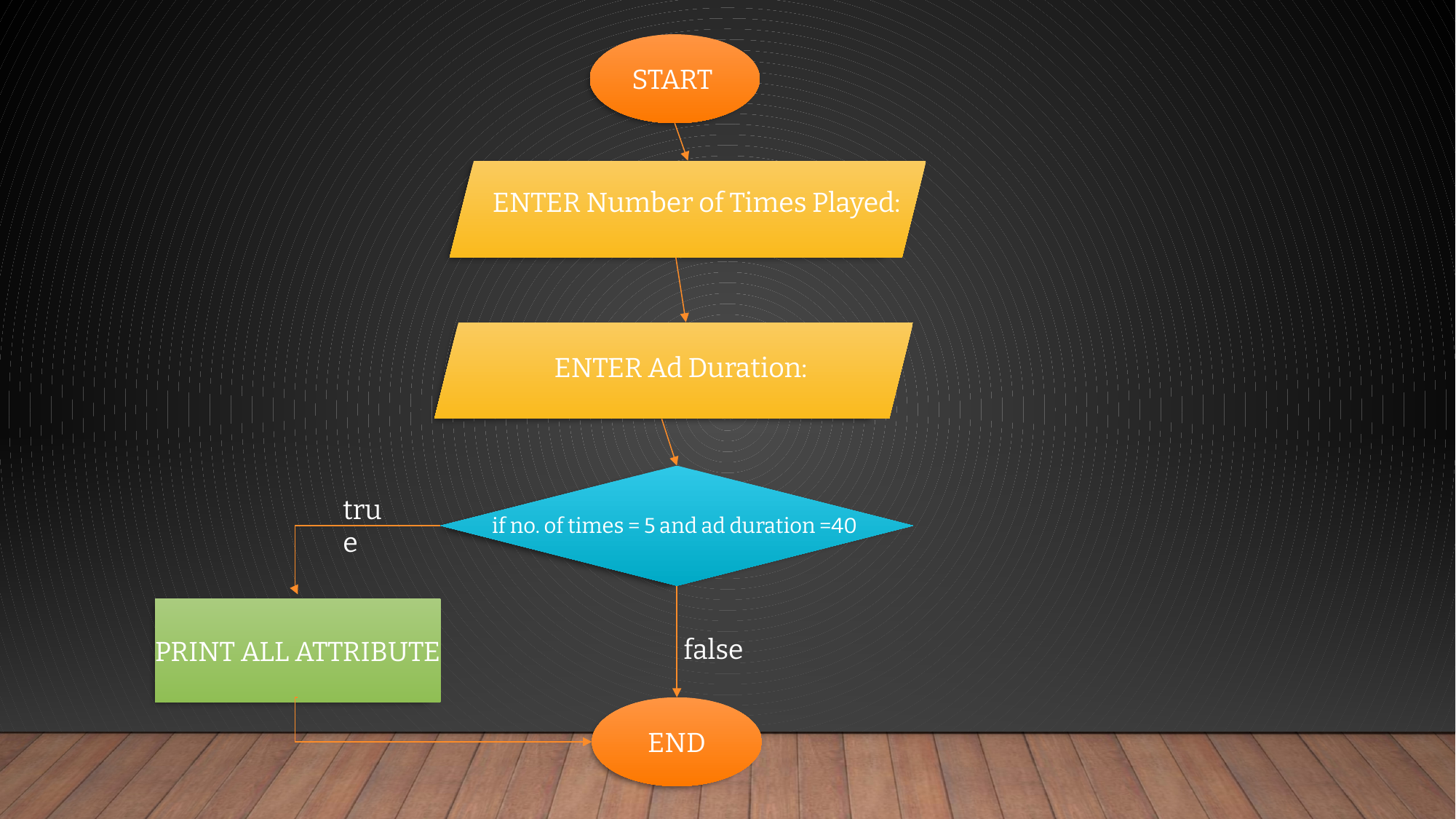

START

ENTER Number of Times Played:

ENTER Ad Duration:

true
 if no. of times = 5 and ad duration =40

false
PRINT ALL ATTRIBUTE
END